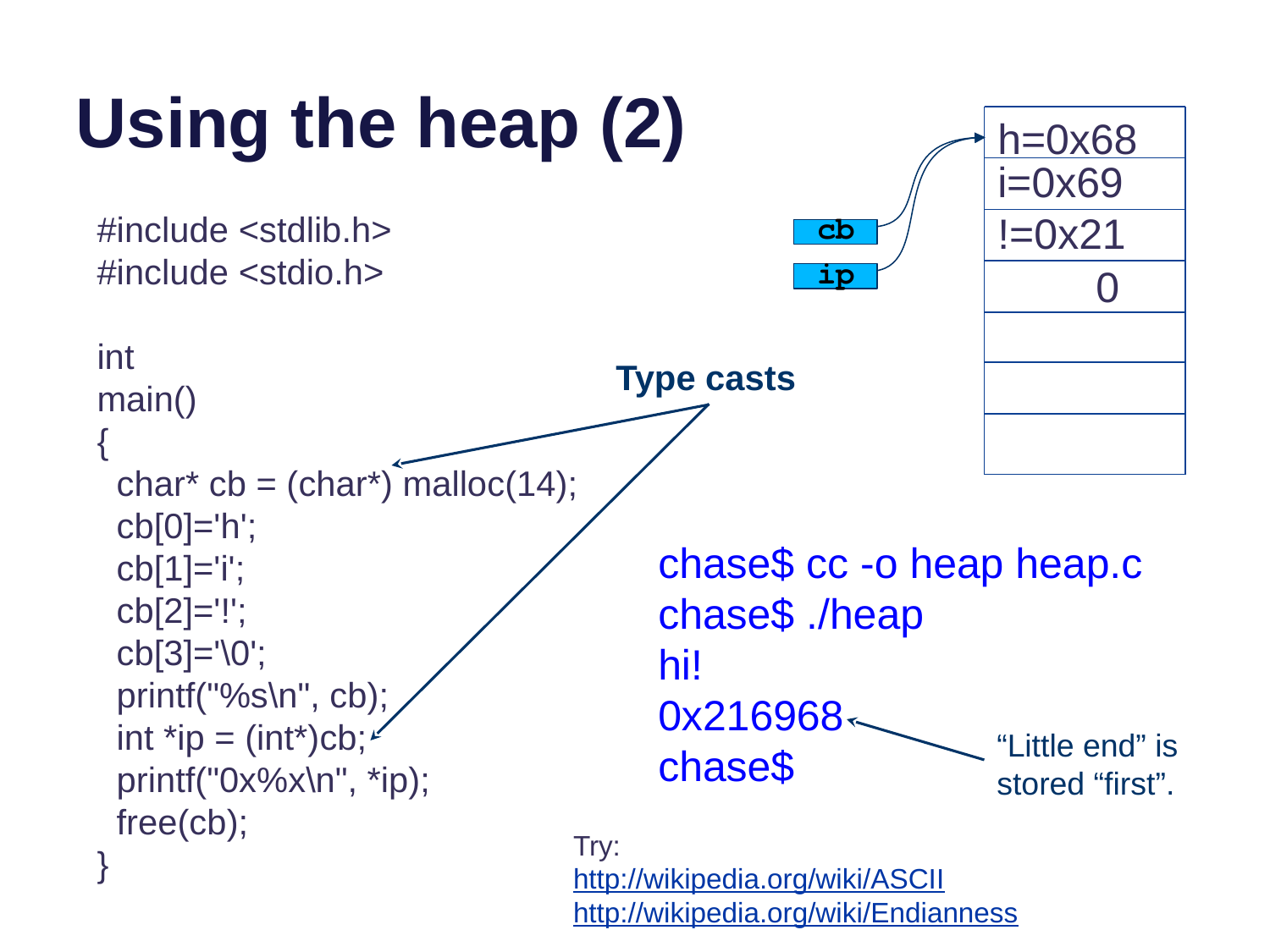

# Using the heap (2)
h=0x68
i=0x69
#include <stdlib.h>
#include <stdio.h>

int
main()
{
  char* cb = (char*) malloc(14);
  cb[0]='h';
  cb[1]='i';
  cb[2]='!';
  cb[3]='\0';
  printf("%s\n", cb);
  int *ip = (int*)cb;
  printf("0x%x\n", *ip);
  free(cb);
}
!=0x21
cb

ip
0

Type casts
chase$ cc -o heap heap.c
chase$ ./heap
hi!
0x216968
chase$
“Little end” is stored “first”.
Try:
http://wikipedia.org/wiki/ASCII
http://wikipedia.org/wiki/Endianness